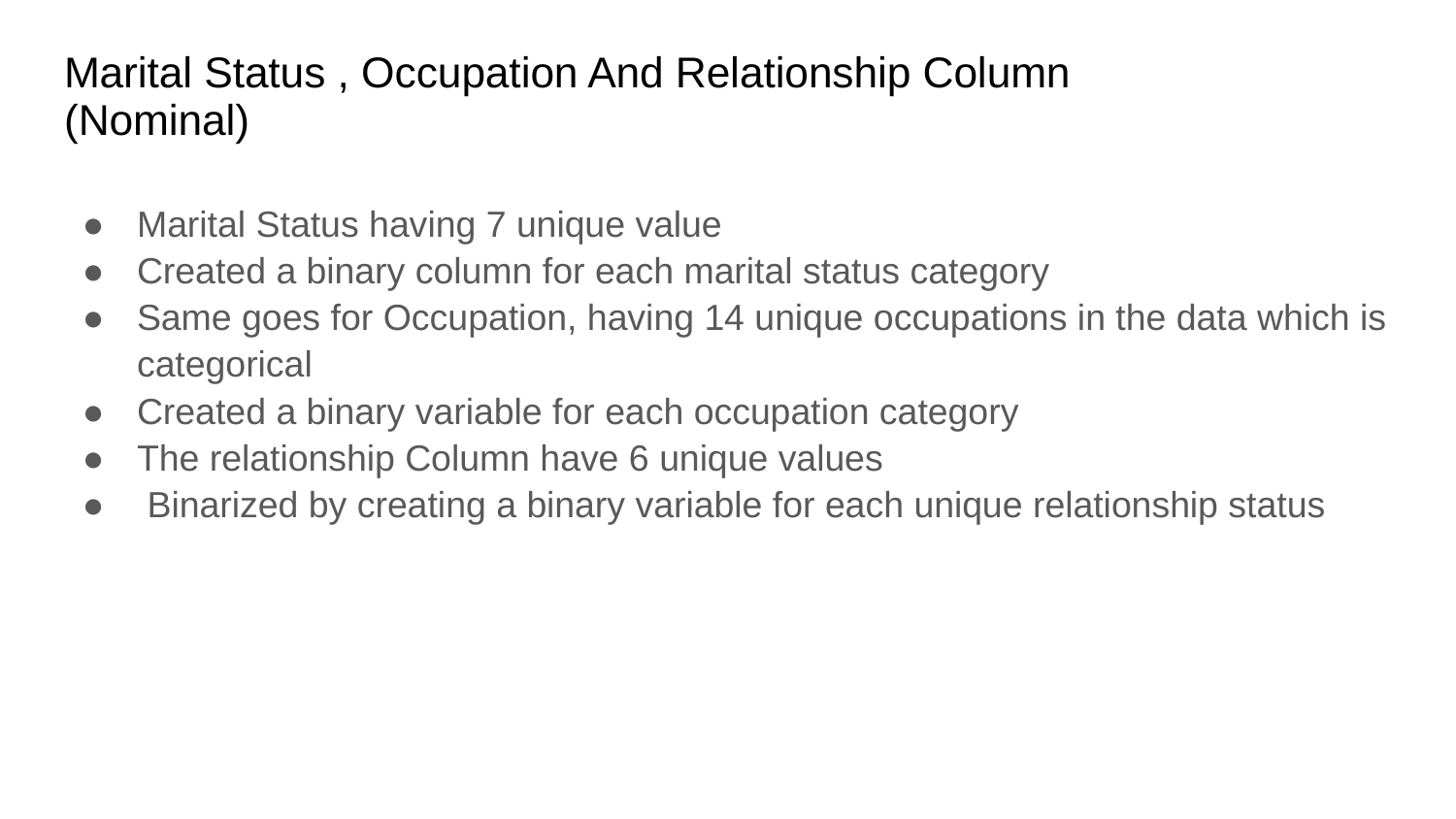

# Marital Status , Occupation And Relationship Column
(Nominal)
Marital Status having 7 unique value
Created a binary column for each marital status category
Same goes for Occupation, having 14 unique occupations in the data which is categorical
Created a binary variable for each occupation category
The relationship Column have 6 unique values
 Binarized by creating a binary variable for each unique relationship status